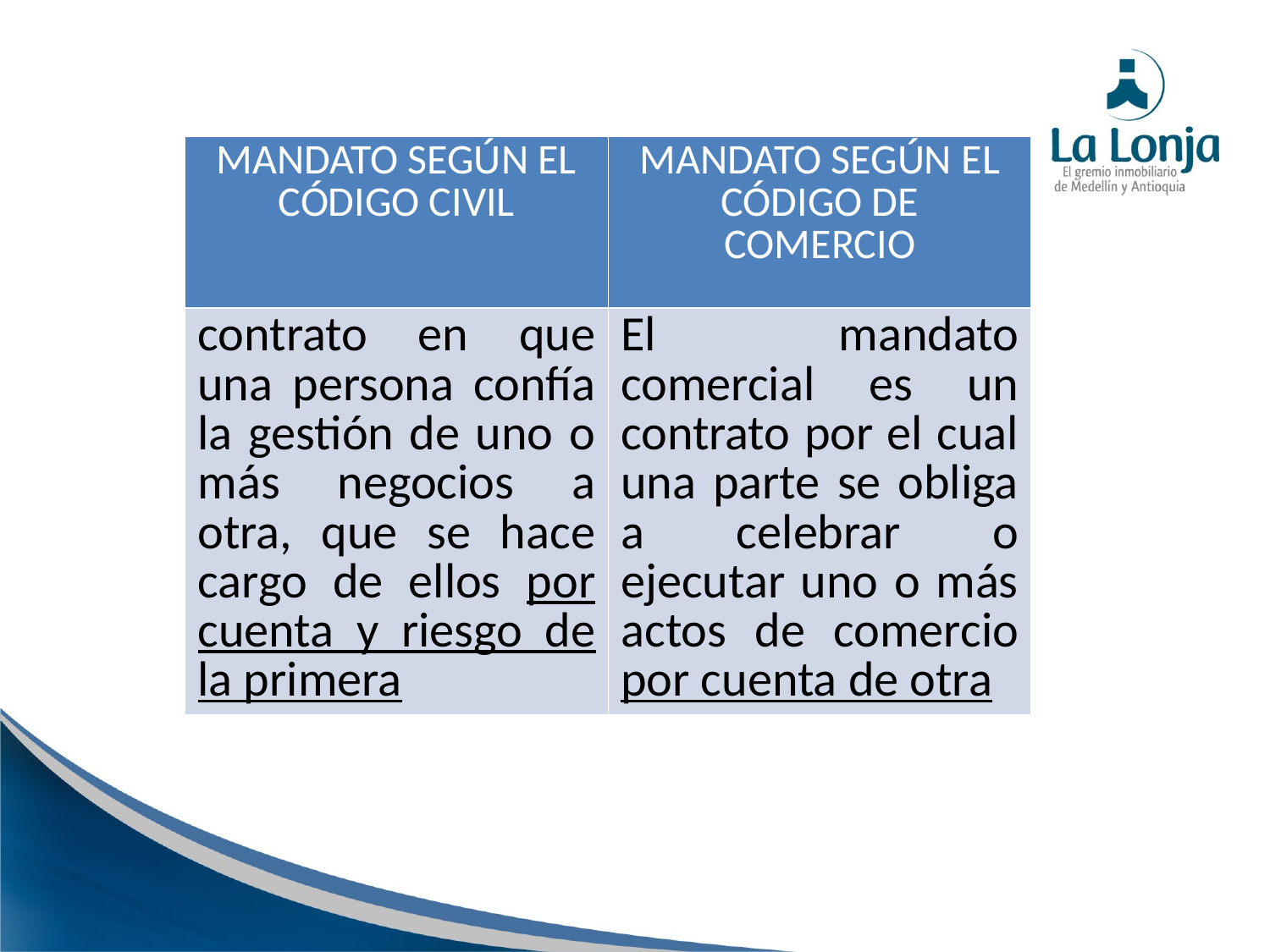

| MANDATO SEGÚN EL CÓDIGO CIVIL | MANDATO SEGÚN EL CÓDIGO DE COMERCIO |
| --- | --- |
| contrato en que una persona confía la gestión de uno o más negocios a otra, que se hace cargo de ellos por cuenta y riesgo de la primera | El mandato comercial es un contrato por el cual una parte se obliga a celebrar o ejecutar uno o más actos de comercio por cuenta de otra |